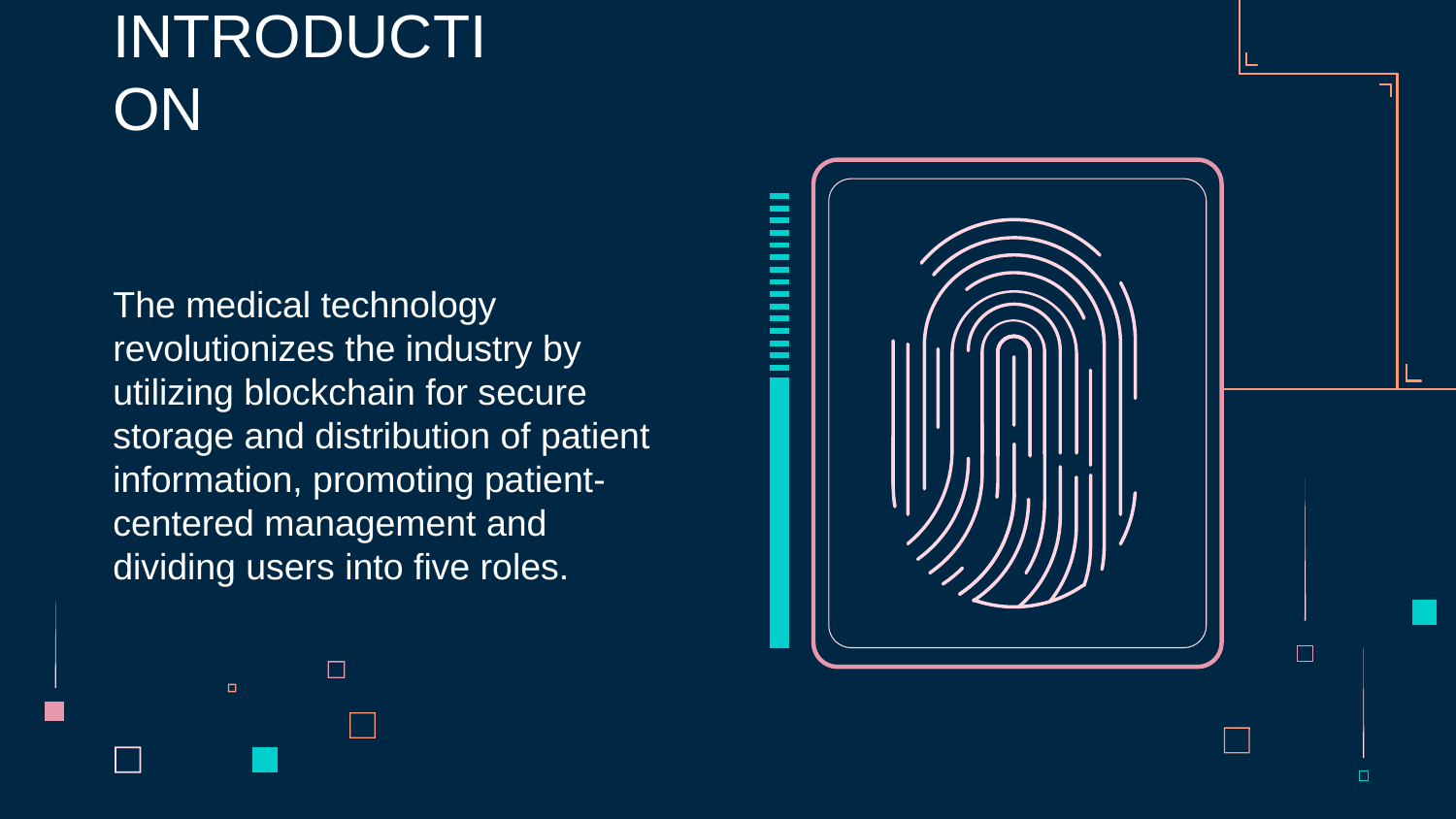

# INTRODUCTION

The medical technology revolutionizes the industry by utilizing blockchain for secure storage and distribution of patient information, promoting patient-centered management and dividing users into five roles.